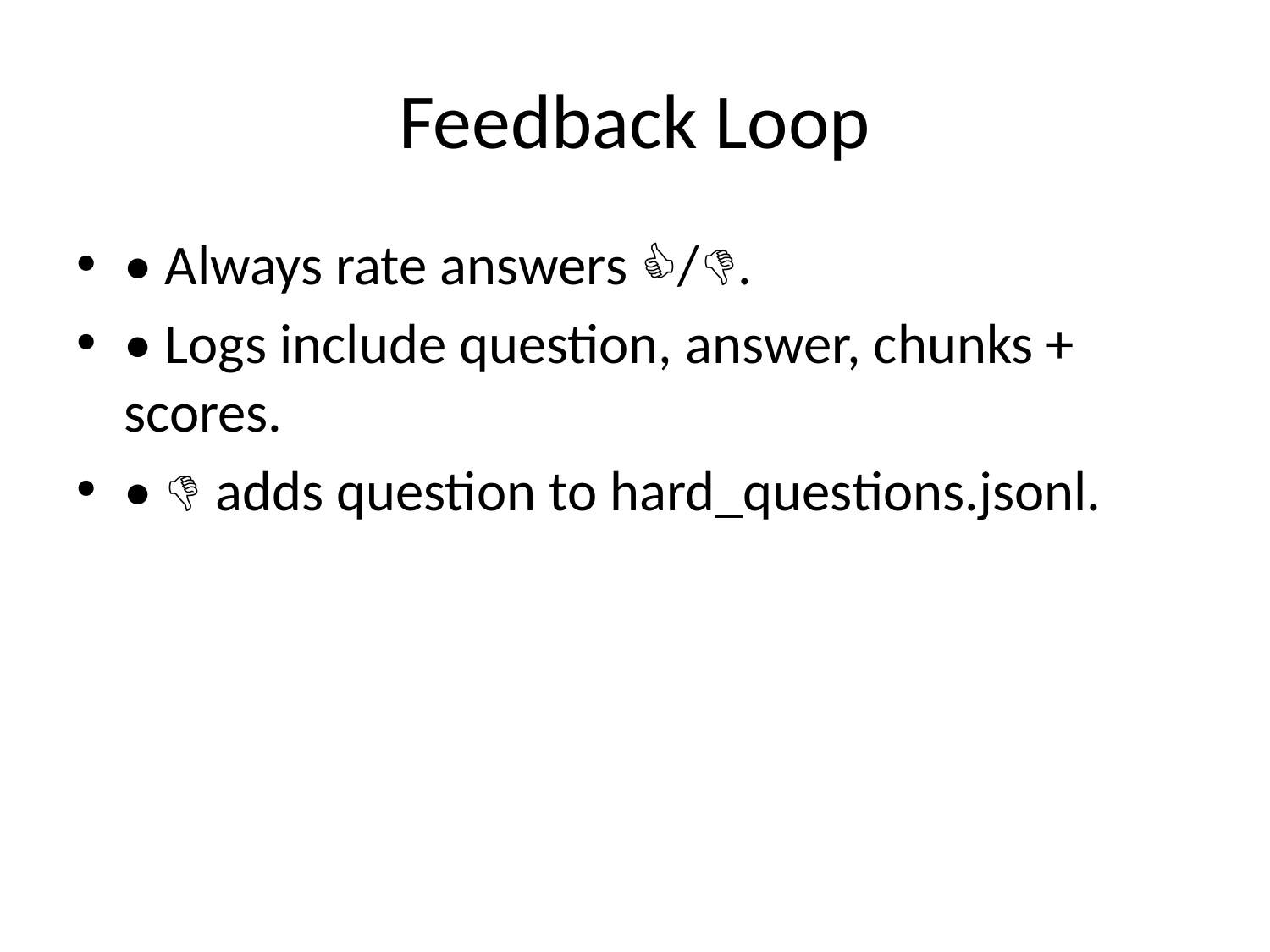

# Feedback Loop
• Always rate answers 👍/👎.
• Logs include question, answer, chunks + scores.
• 👎 adds question to hard_questions.jsonl.